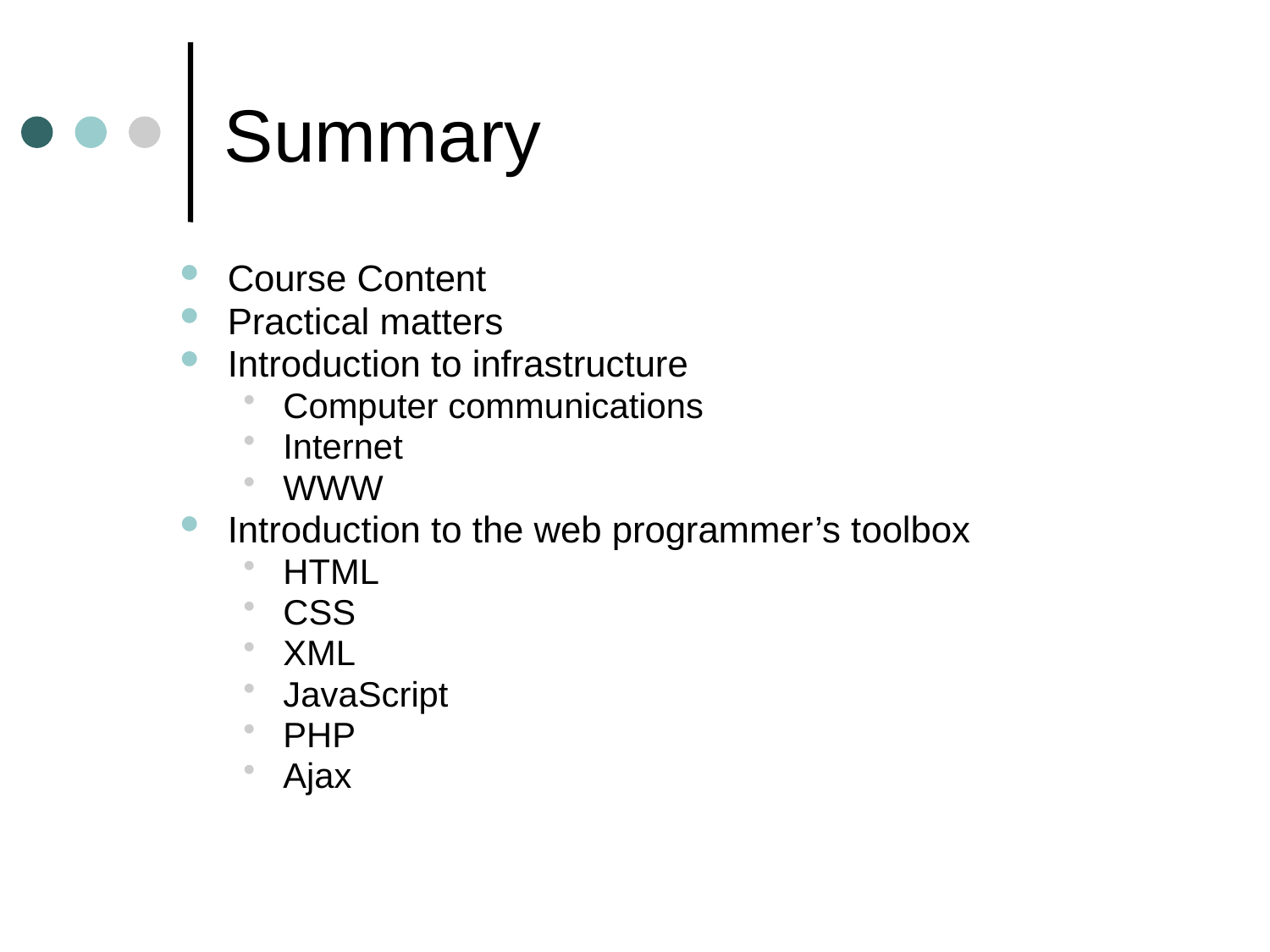

# Summary
Course Content
Practical matters
Introduction to infrastructure
Computer communications
Internet
WWW
Introduction to the web programmer’s toolbox
HTML
CSS
XML
JavaScript
PHP
Ajax